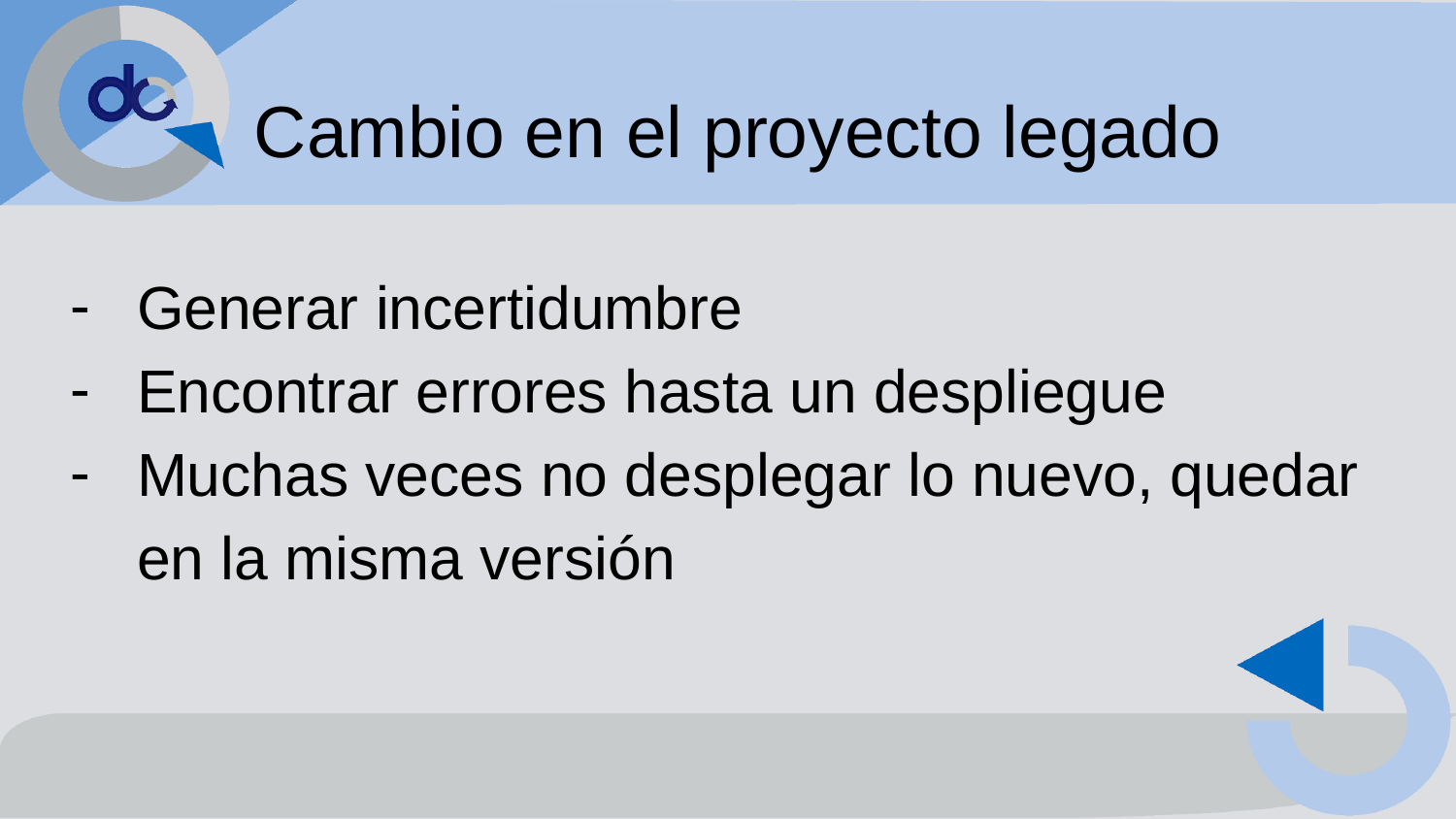

# Cambio en el proyecto legado
Generar incertidumbre
Encontrar errores hasta un despliegue
Muchas veces no desplegar lo nuevo, quedar en la misma versión